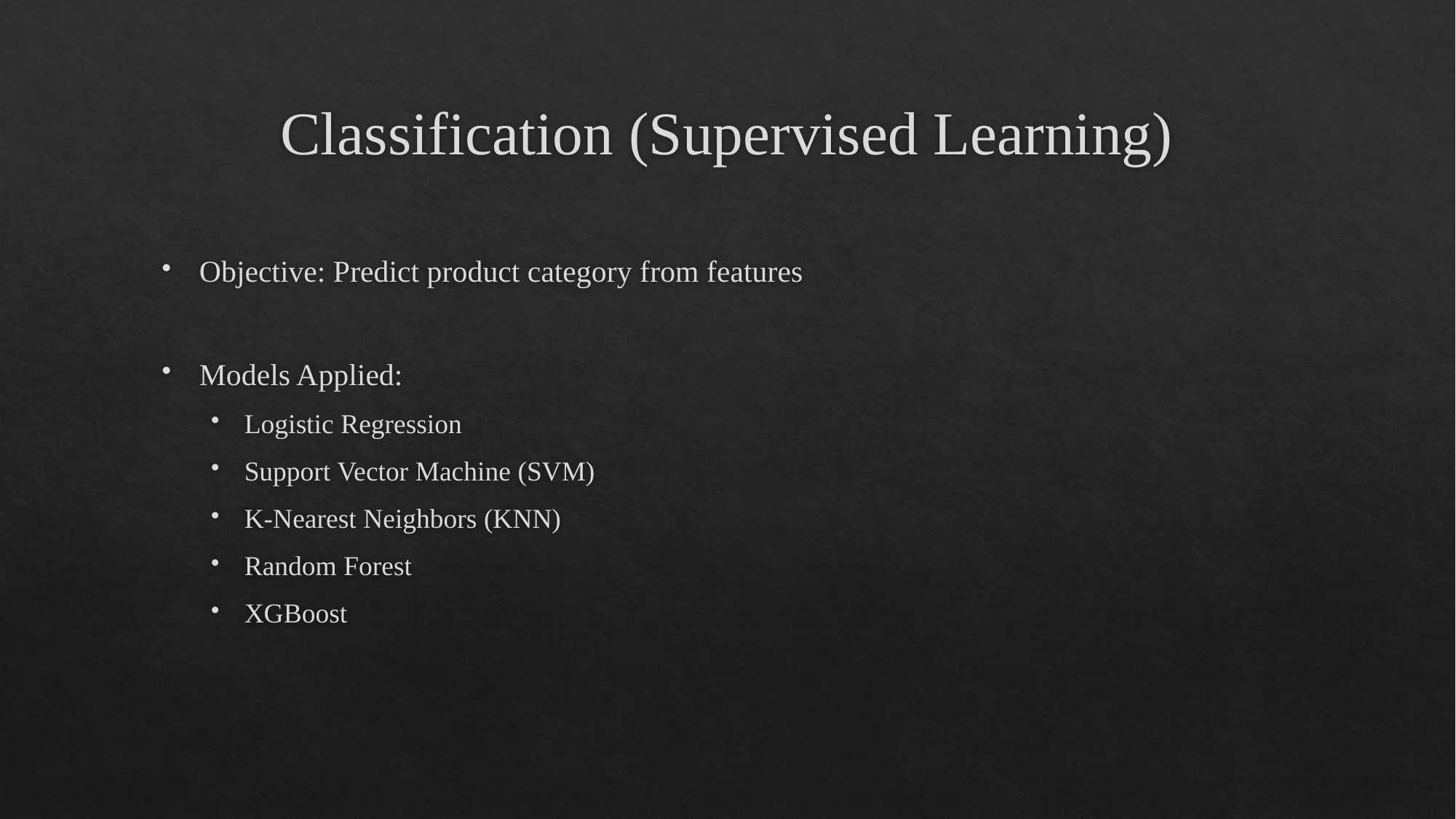

# Classification (Supervised Learning)
Objective: Predict product category from features

Models Applied:
Logistic Regression
Support Vector Machine (SVM)
K-Nearest Neighbors (KNN)
Random Forest
XGBoost